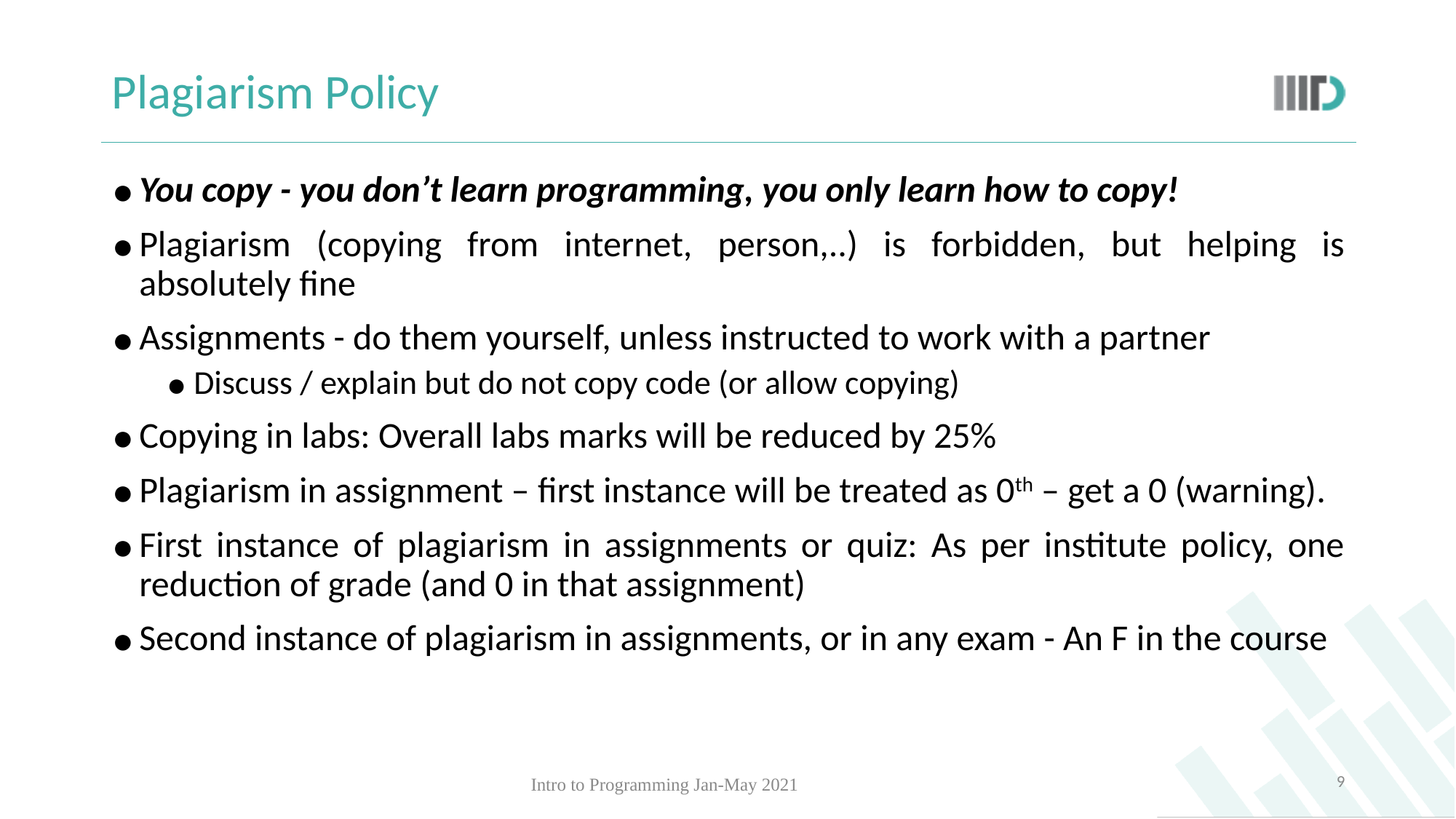

# Plagiarism Policy
You copy - you don’t learn programming, you only learn how to copy!
Plagiarism (copying from internet, person,..) is forbidden, but helping is absolutely fine
Assignments - do them yourself, unless instructed to work with a partner
Discuss / explain but do not copy code (or allow copying)
Copying in labs: Overall labs marks will be reduced by 25%
Plagiarism in assignment – first instance will be treated as 0th – get a 0 (warning).
First instance of plagiarism in assignments or quiz: As per institute policy, one reduction of grade (and 0 in that assignment)
Second instance of plagiarism in assignments, or in any exam - An F in the course
9
Intro to Programming Jan-May 2021